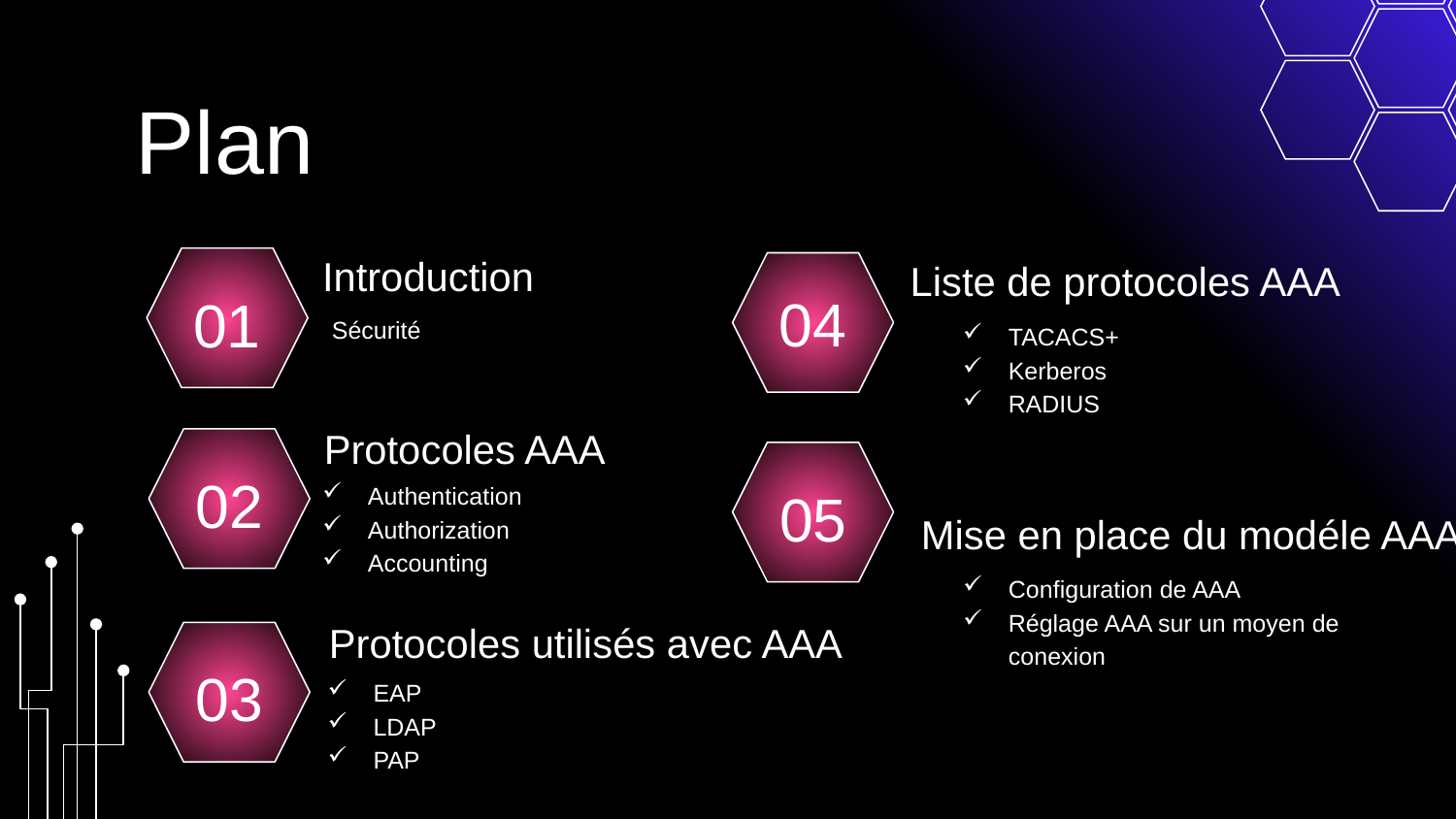

# Plan
Introduction
Liste de protocoles AAA

01
04
Sécurité
TACACS+
Kerberos
RADIUS
Protocoles AAA

Mise en place du modéle AAA
02
05
Authentication
Authorization
Accounting

Configuration de AAA
Réglage AAA sur un moyen de conexion
Protocoles utilisés avec AAA

03
EAP
LDAP
PAP